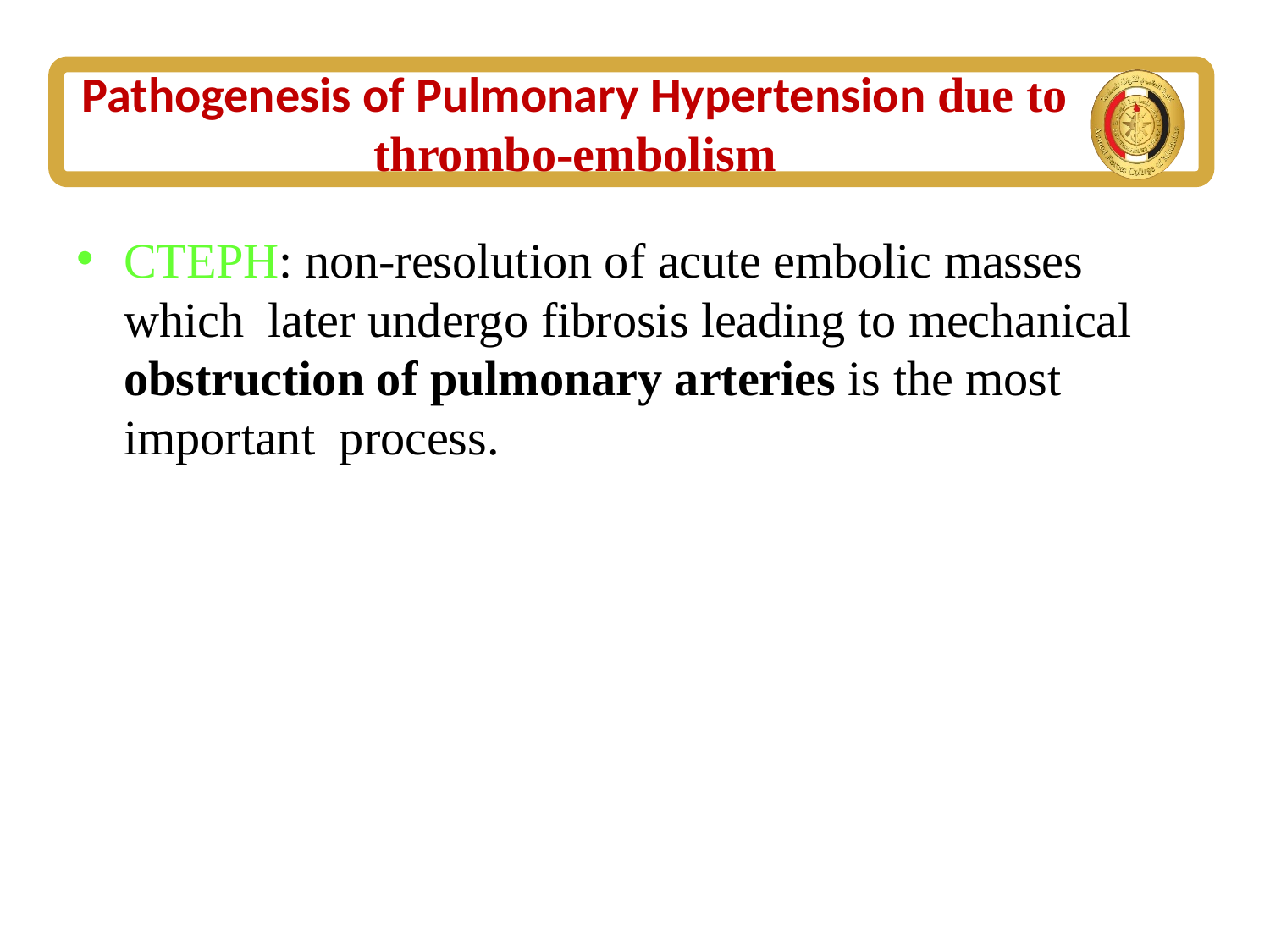

# Pathogenesis of Pulmonary Hypertension due to thrombo-embolism
CTEPH: non-resolution of acute embolic masses which  later undergo fibrosis leading to mechanical  obstruction of pulmonary arteries is the most important  process.